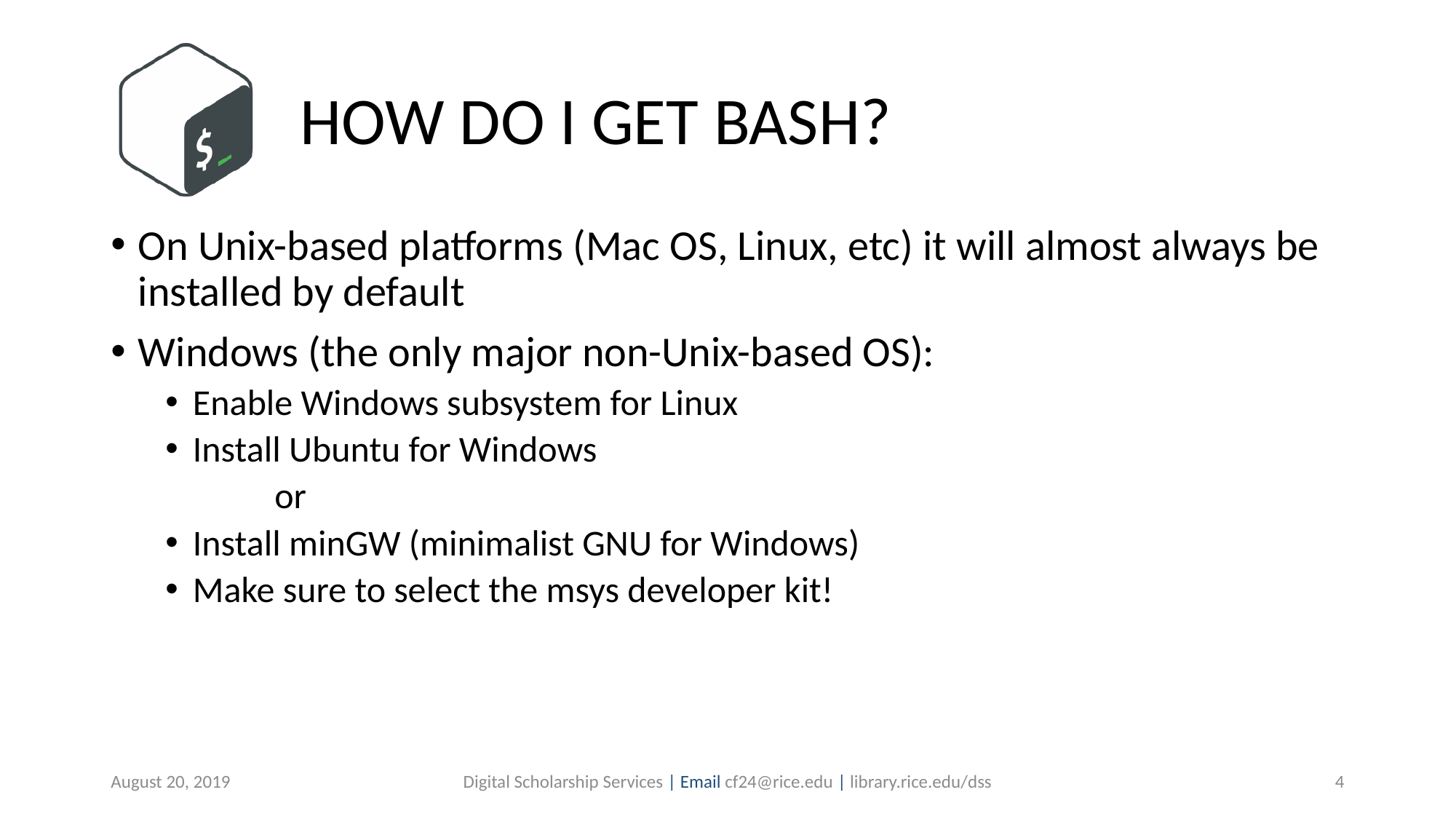

# HOW DO I GET BASH?
On Unix-based platforms (Mac OS, Linux, etc) it will almost always be installed by default
Windows (the only major non-Unix-based OS):
Enable Windows subsystem for Linux
Install Ubuntu for Windows
	or
Install minGW (minimalist GNU for Windows)
Make sure to select the msys developer kit!
August 20, 2019
Digital Scholarship Services | Email cf24@rice.edu | library.rice.edu/dss
4